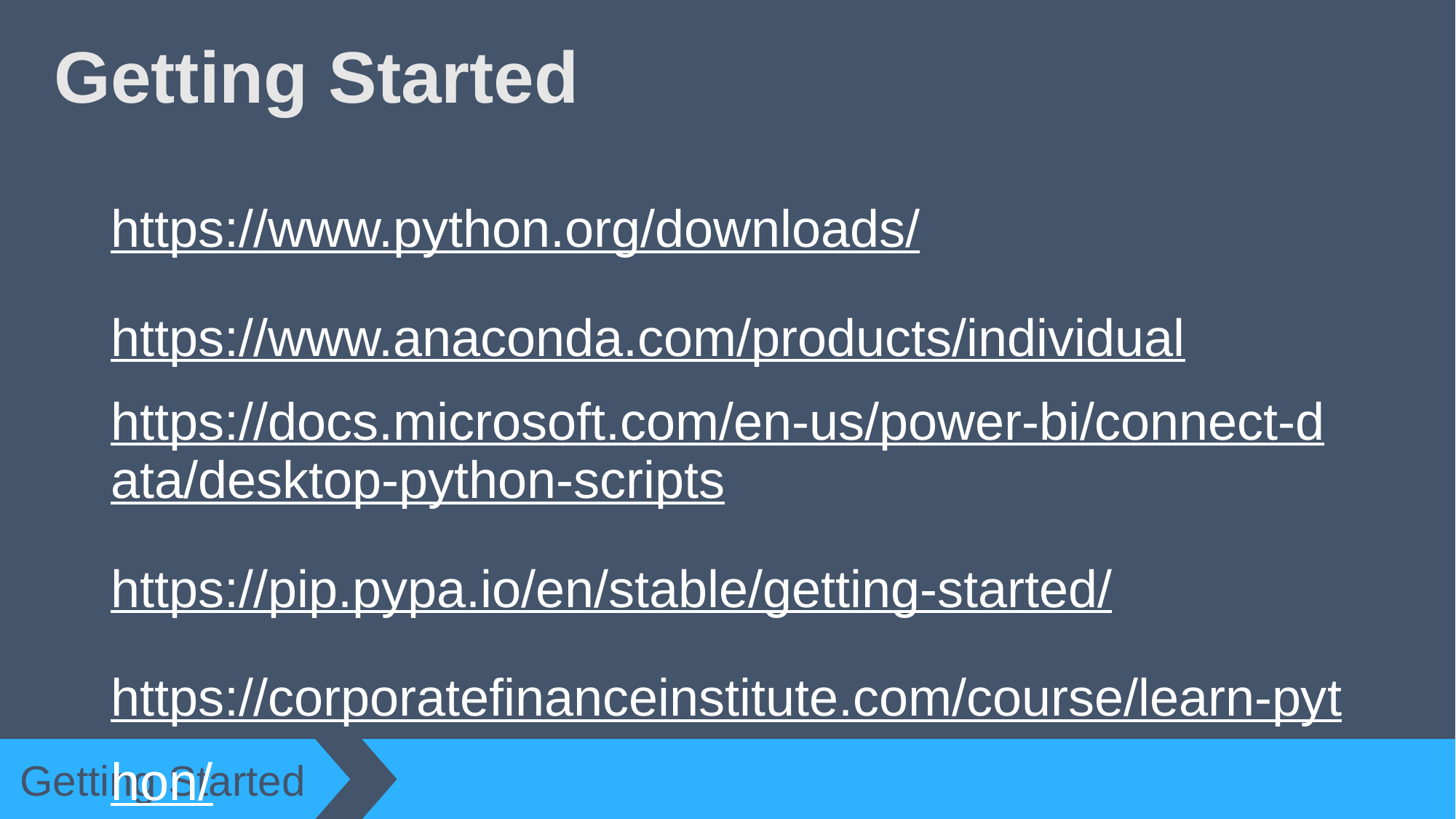

# Getting Started
https://www.python.org/downloads/
https://www.anaconda.com/products/individual
https://docs.microsoft.com/en-us/power-bi/connect-data/desktop-python-scripts
https://pip.pypa.io/en/stable/getting-started/
https://corporatefinanceinstitute.com/course/learn-python/